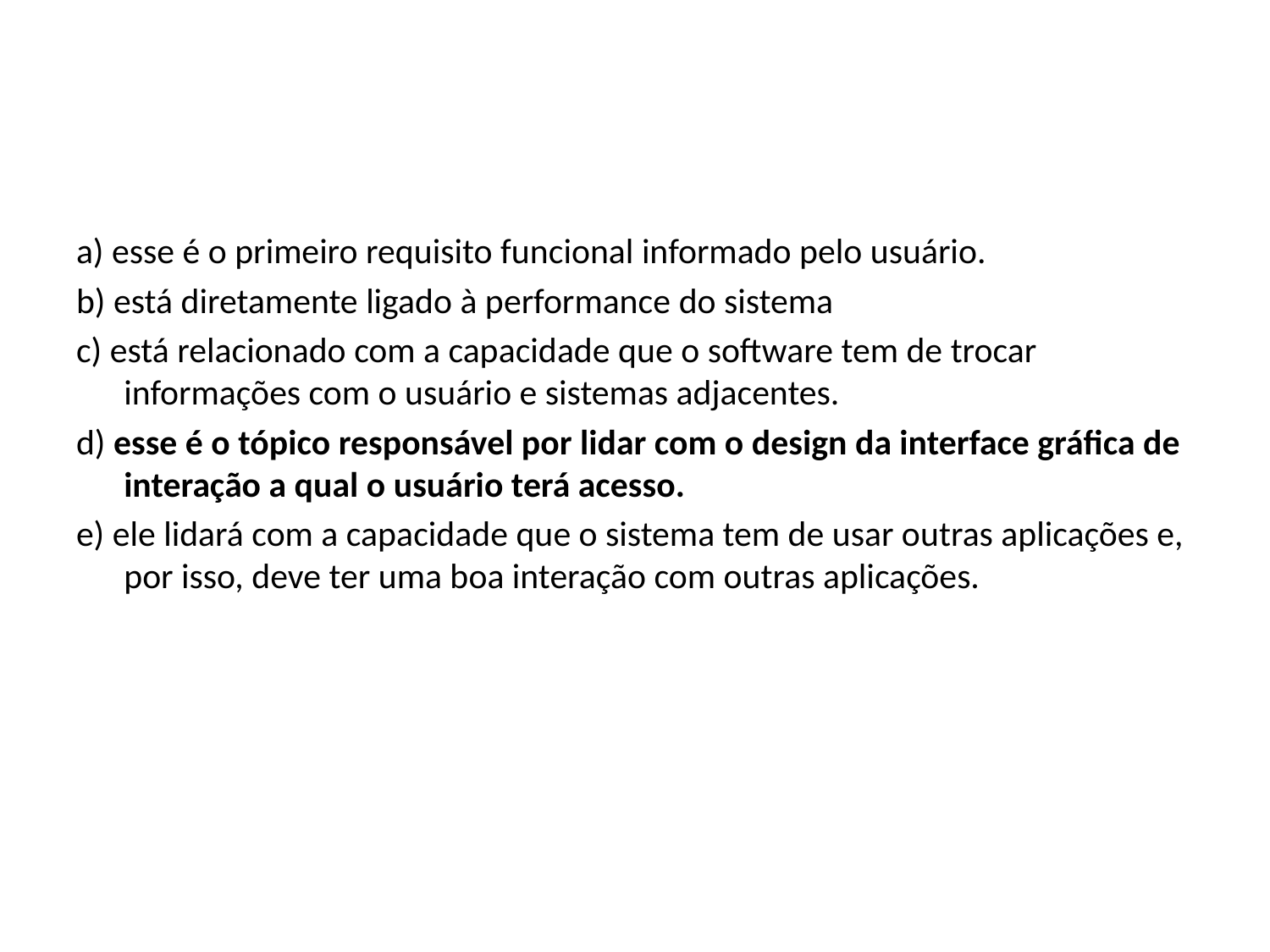

#
a) esse é o primeiro requisito funcional informado pelo usuário.
b) está diretamente ligado à performance do sistema
c) está relacionado com a capacidade que o software tem de trocar informações com o usuário e sistemas adjacentes.
d) esse é o tópico responsável por lidar com o design da interface gráfica de interação a qual o usuário terá acesso.
e) ele lidará com a capacidade que o sistema tem de usar outras aplicações e, por isso, deve ter uma boa interação com outras aplicações.